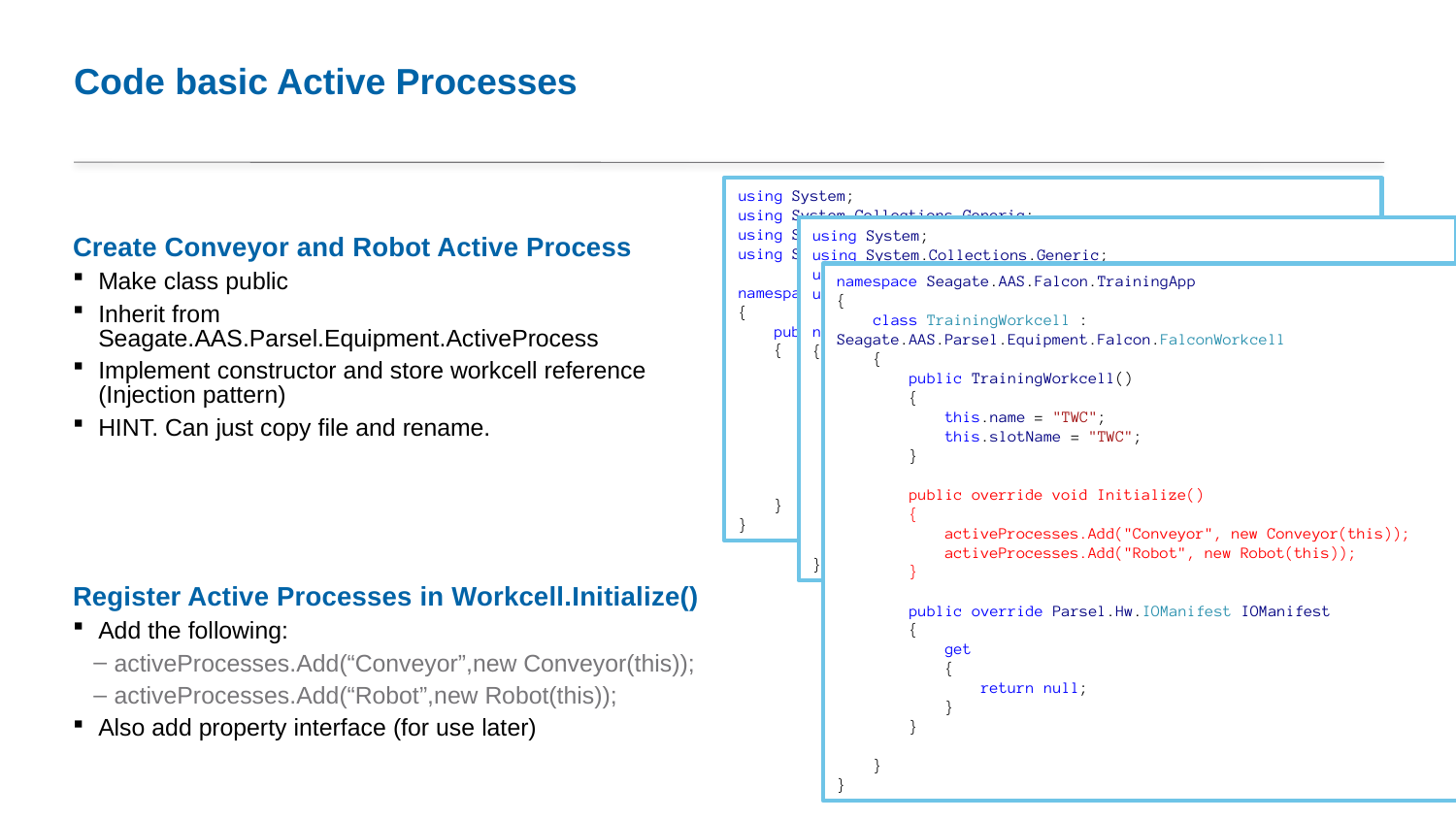

# Code basic Active Processes

using System;
using System.Collections.Generic;
using System.Linq;
using System.Text;

namespace Seagate.AAS.Falcon.TrainingApp
{
    public class Robot : Seagate.AAS.Parsel.Equipment.ActiveProcess
    {
        TrainingWorkcell _workcell;

        public Robot(TrainingWorkcell workcell)
            : base(workcell)
        {
            _workcell = workcell;
        }
    }
}
using System;
using System.Collections.Generic;
using System.Linq;
using System.Text;

namespace Seagate.AAS.Falcon.TrainingApp
{
    public class Conveyor : Seagate.AAS.Parsel.Equipment.ActiveProcess
    {
        TrainingWorkcell _workcell;

        public Conveyor(TrainingWorkcell workcell)
            : base(workcell)
        {
            _workcell = workcell;
        }
    }
}
Create Conveyor and Robot Active Process
Make class public
Inherit from Seagate.AAS.Parsel.Equipment.ActiveProcess
Implement constructor and store workcell reference (Injection pattern)
HINT. Can just copy file and rename.

Register Active Processes in Workcell.Initialize()
Add the following:
activeProcesses.Add(“Conveyor”,new Conveyor(this));
activeProcesses.Add(“Robot”,new Robot(this));
Also add property interface (for use later)

namespace Seagate.AAS.Falcon.TrainingApp
{
    class TrainingWorkcell : Seagate.AAS.Parsel.Equipment.Falcon.FalconWorkcell
    {
        public TrainingWorkcell()
        {
            this.name = "TWC";
            this.slotName = "TWC";
        }

        public override void Initialize()
        {
            activeProcesses.Add("Conveyor", new Conveyor(this));
            activeProcesses.Add("Robot", new Robot(this));
        }

        public override Parsel.Hw.IOManifest IOManifest
        {
            get
            {
                return null;
            }
        }

    }
}